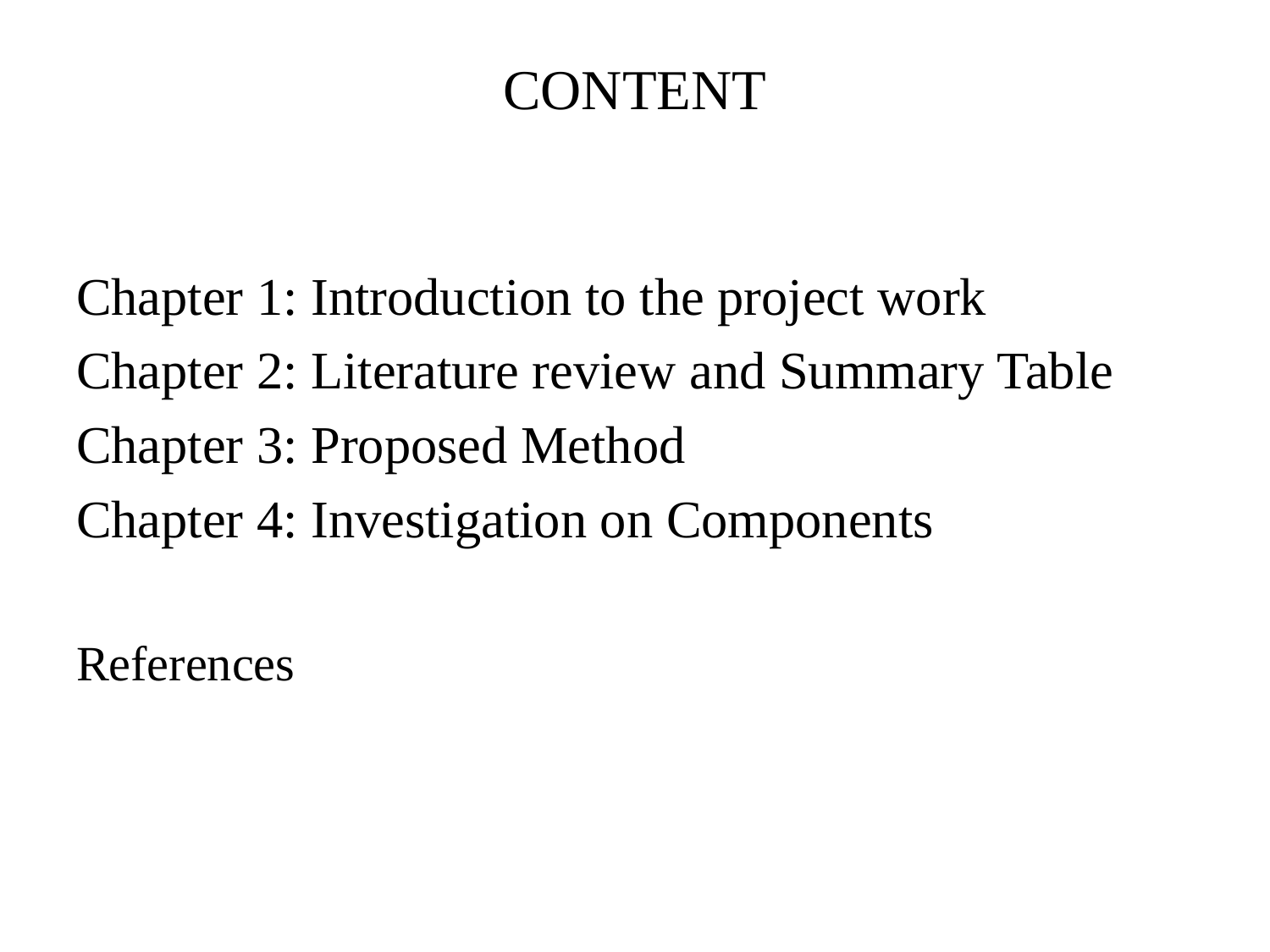

# CONTENT

Chapter 1: Introduction to the project work
Chapter 2: Literature review and Summary Table
Chapter 3: Proposed Method
Chapter 4: Investigation on Components

References